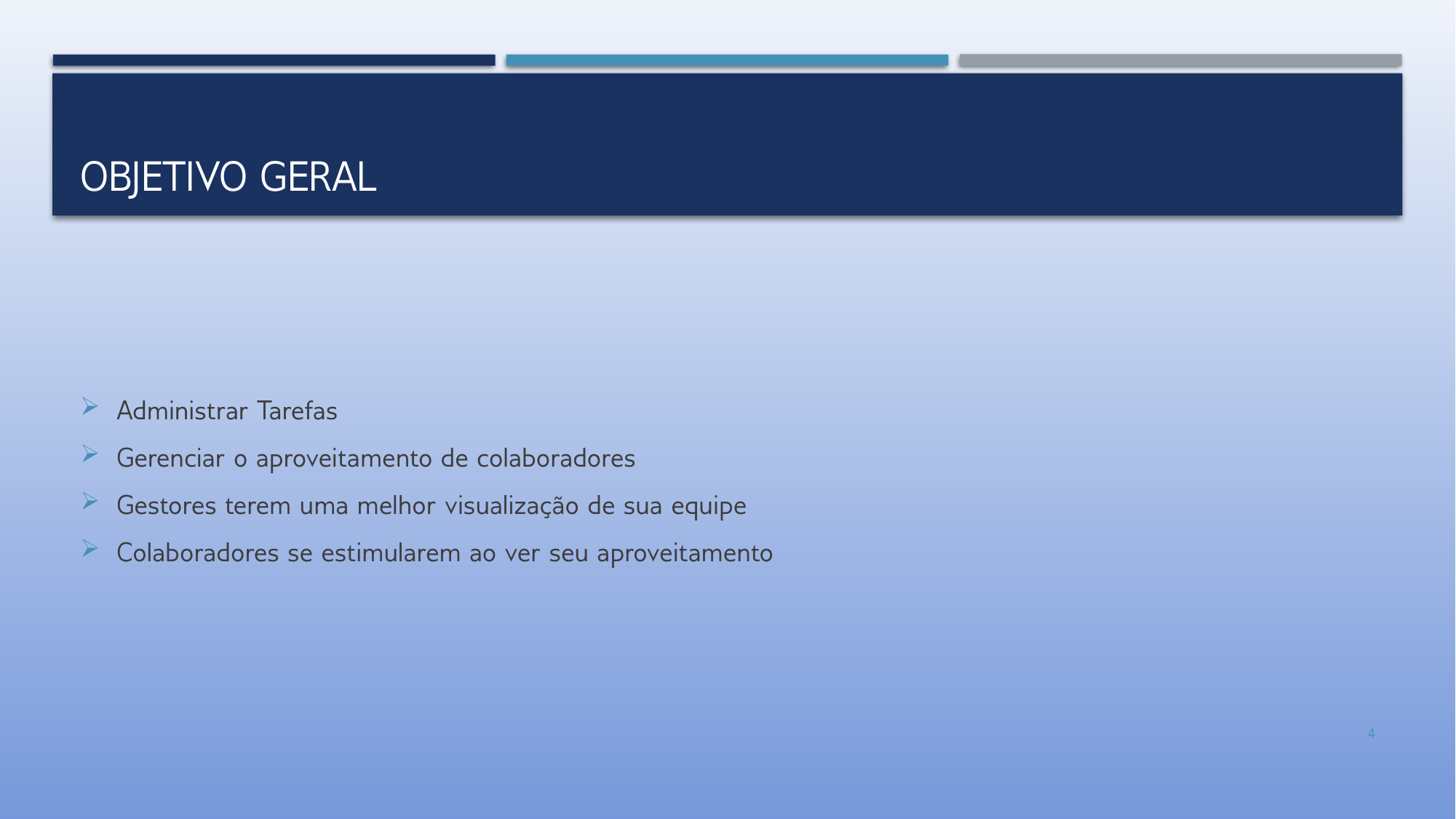

# Objetivo geral
Administrar Tarefas
Gerenciar o aproveitamento de colaboradores
Gestores terem uma melhor visualização de sua equipe
Colaboradores se estimularem ao ver seu aproveitamento
4